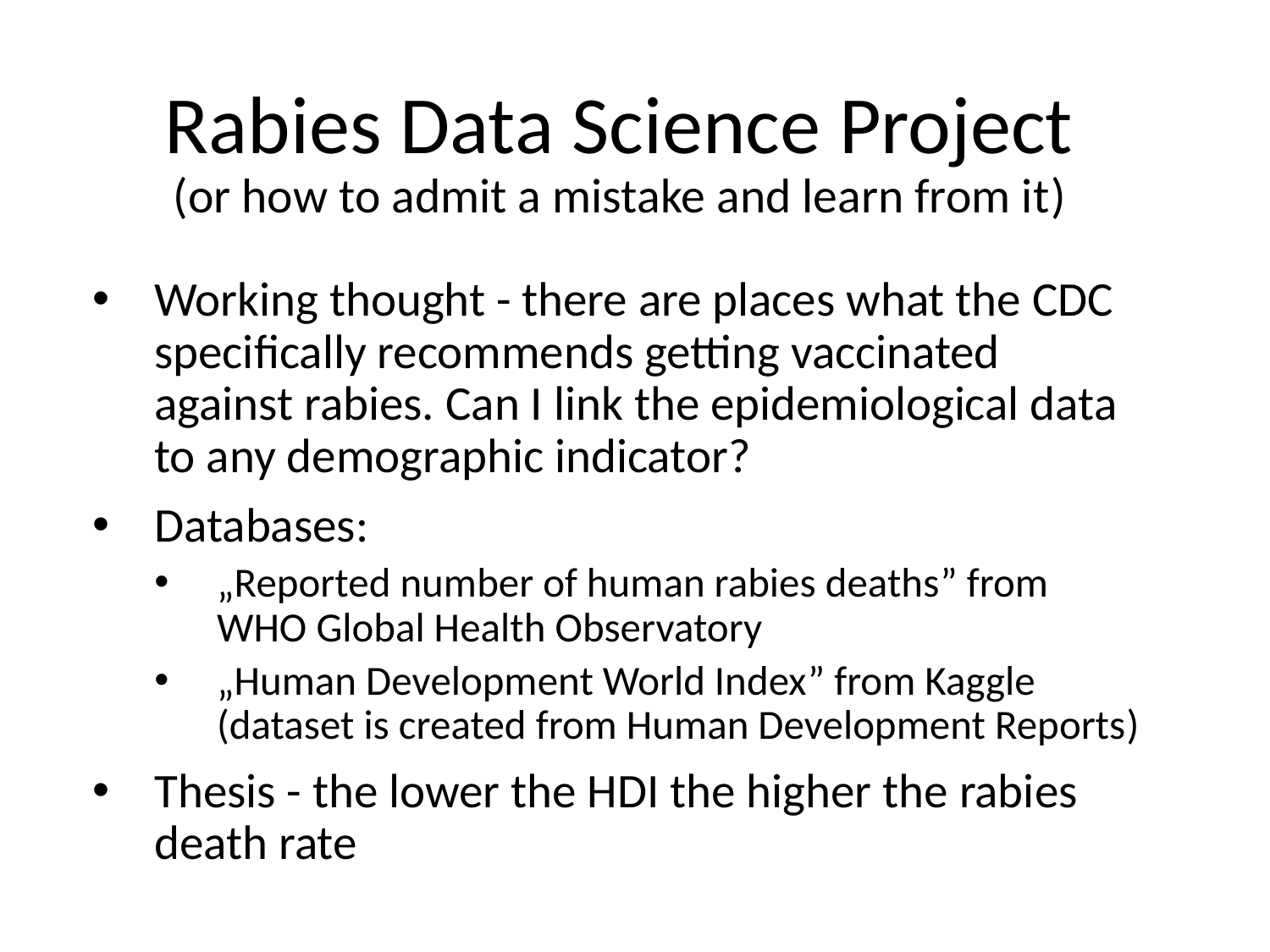

# Rabies Data Science Project (or how to admit a mistake and learn from it)
Working thought - there are places what the CDC specifically recommends getting vaccinated against rabies. Can I link the epidemiological data to any demographic indicator?
Databases:
„Reported number of human rabies deaths” from WHO Global Health Observatory
„Human Development World Index” from Kaggle (dataset is created from Human Development Reports)
Thesis - the lower the HDI the higher the rabies death rate